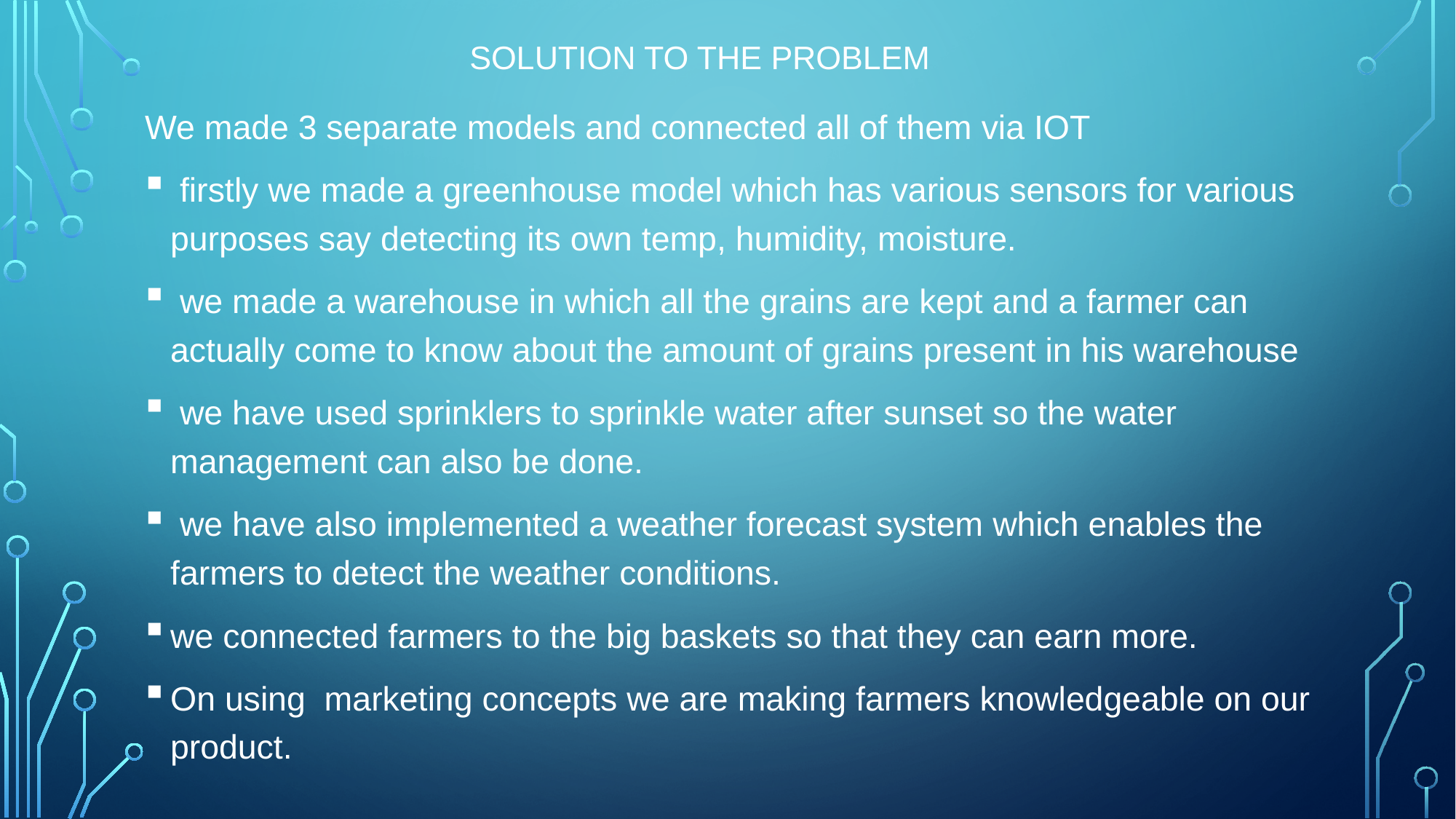

# Solution to the problem
We made 3 separate models and connected all of them via IOT
 firstly we made a greenhouse model which has various sensors for various purposes say detecting its own temp, humidity, moisture.
 we made a warehouse in which all the grains are kept and a farmer can actually come to know about the amount of grains present in his warehouse
 we have used sprinklers to sprinkle water after sunset so the water management can also be done.
 we have also implemented a weather forecast system which enables the farmers to detect the weather conditions.
we connected farmers to the big baskets so that they can earn more.
On using  marketing concepts we are making farmers knowledgeable on our product.